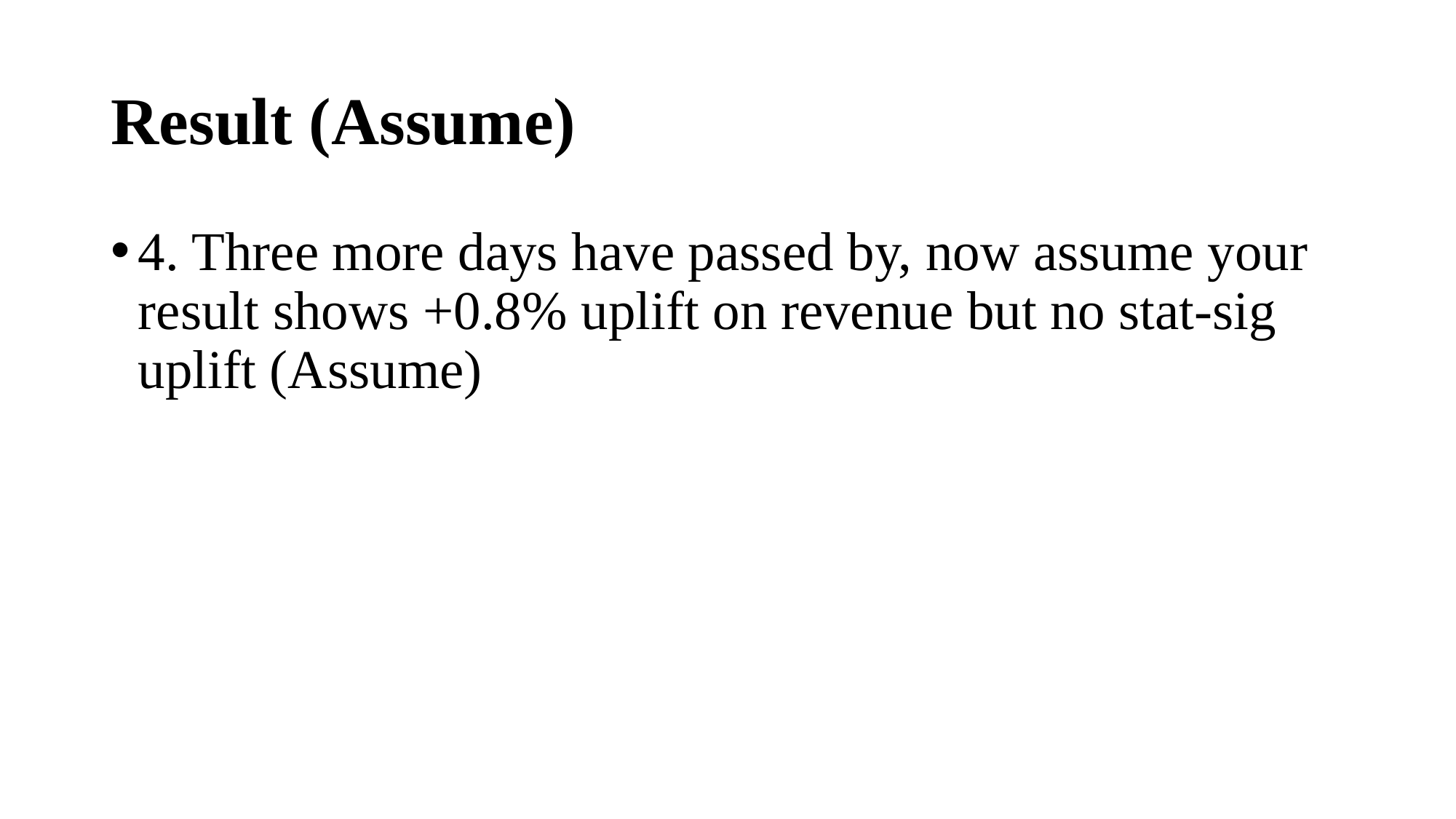

# Result (Assume)
4. Three more days have passed by, now assume your result shows +0.8% uplift on revenue but no stat-sig uplift (Assume)